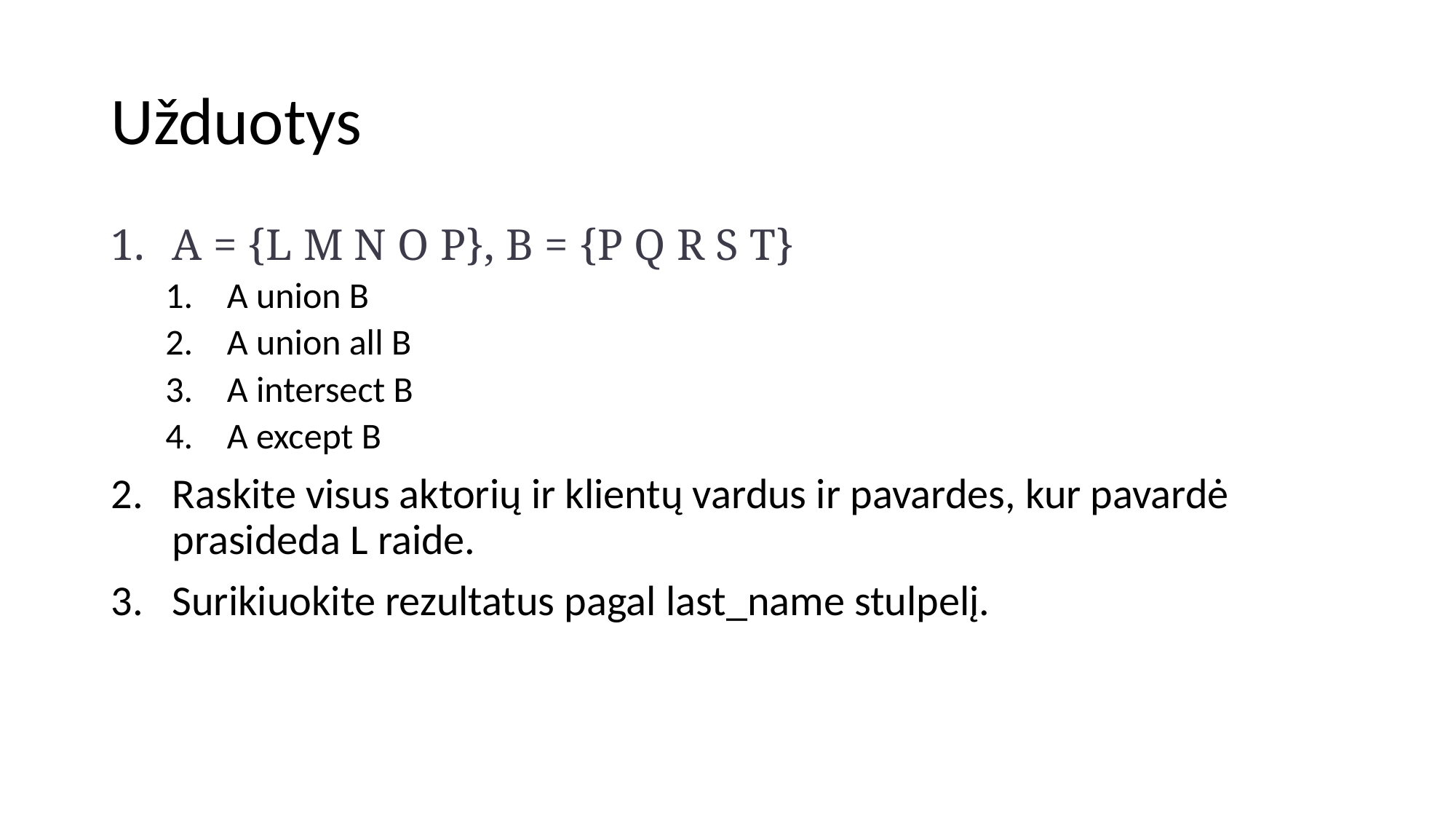

# Užduotys
A = {L M N O P}, B = {P Q R S T}
A union B
A union all B
A intersect B
A except B
Raskite visus aktorių ir klientų vardus ir pavardes, kur pavardė prasideda L raide.
Surikiuokite rezultatus pagal last_name stulpelį.